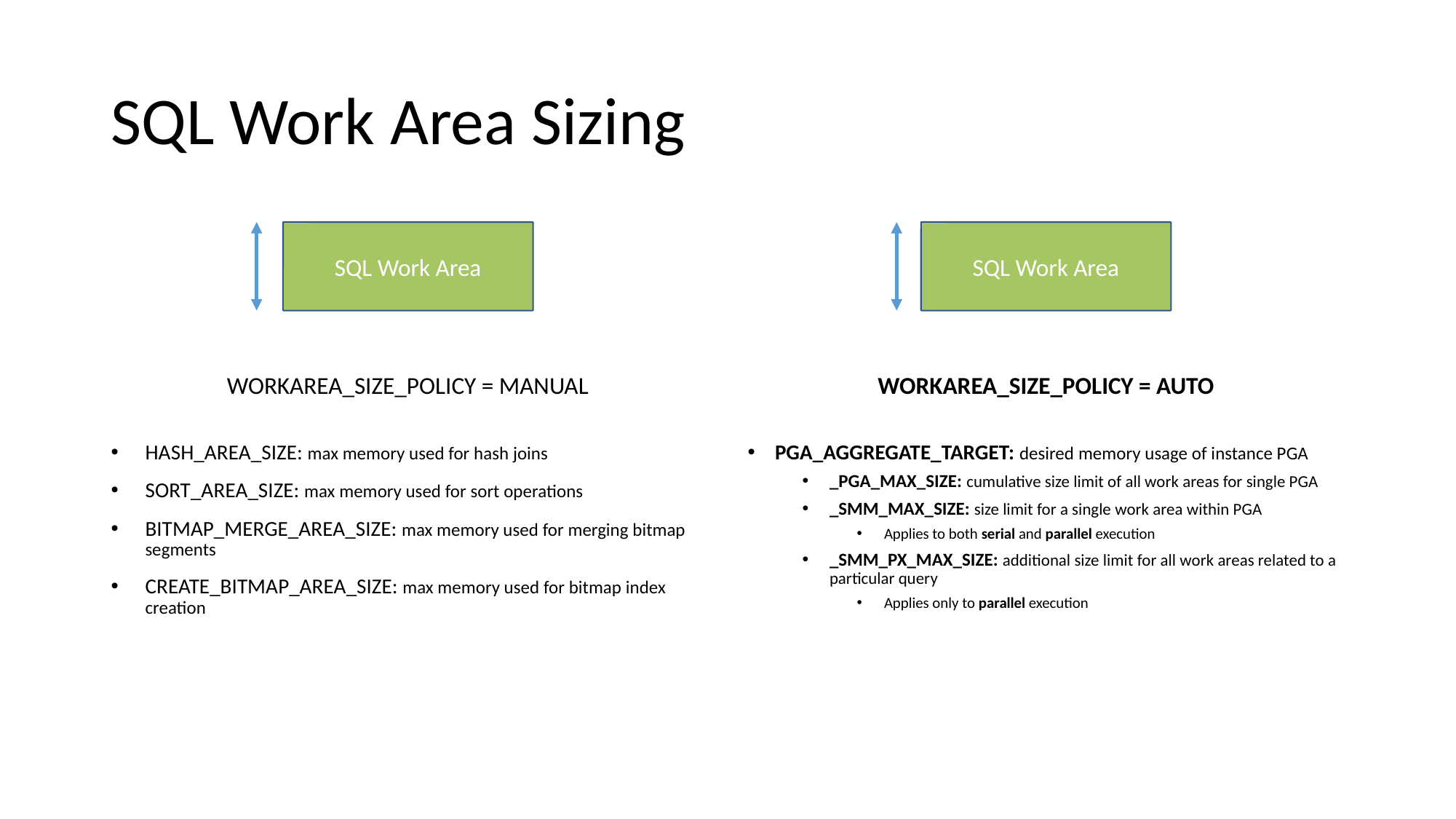

# SQL Work Area Sizing
SQL Work Area
SQL Work Area
WORKAREA_SIZE_POLICY = MANUAL
WORKAREA_SIZE_POLICY = AUTO
HASH_AREA_SIZE: max memory used for hash joins
SORT_AREA_SIZE: max memory used for sort operations
BITMAP_MERGE_AREA_SIZE: max memory used for merging bitmap segments
CREATE_BITMAP_AREA_SIZE: max memory used for bitmap index creation

PGA_AGGREGATE_TARGET: desired memory usage of instance PGA
_PGA_MAX_SIZE: cumulative size limit of all work areas for single PGA
_SMM_MAX_SIZE: size limit for a single work area within PGA
Applies to both serial and parallel execution
_SMM_PX_MAX_SIZE: additional size limit for all work areas related to a particular query
Applies only to parallel execution